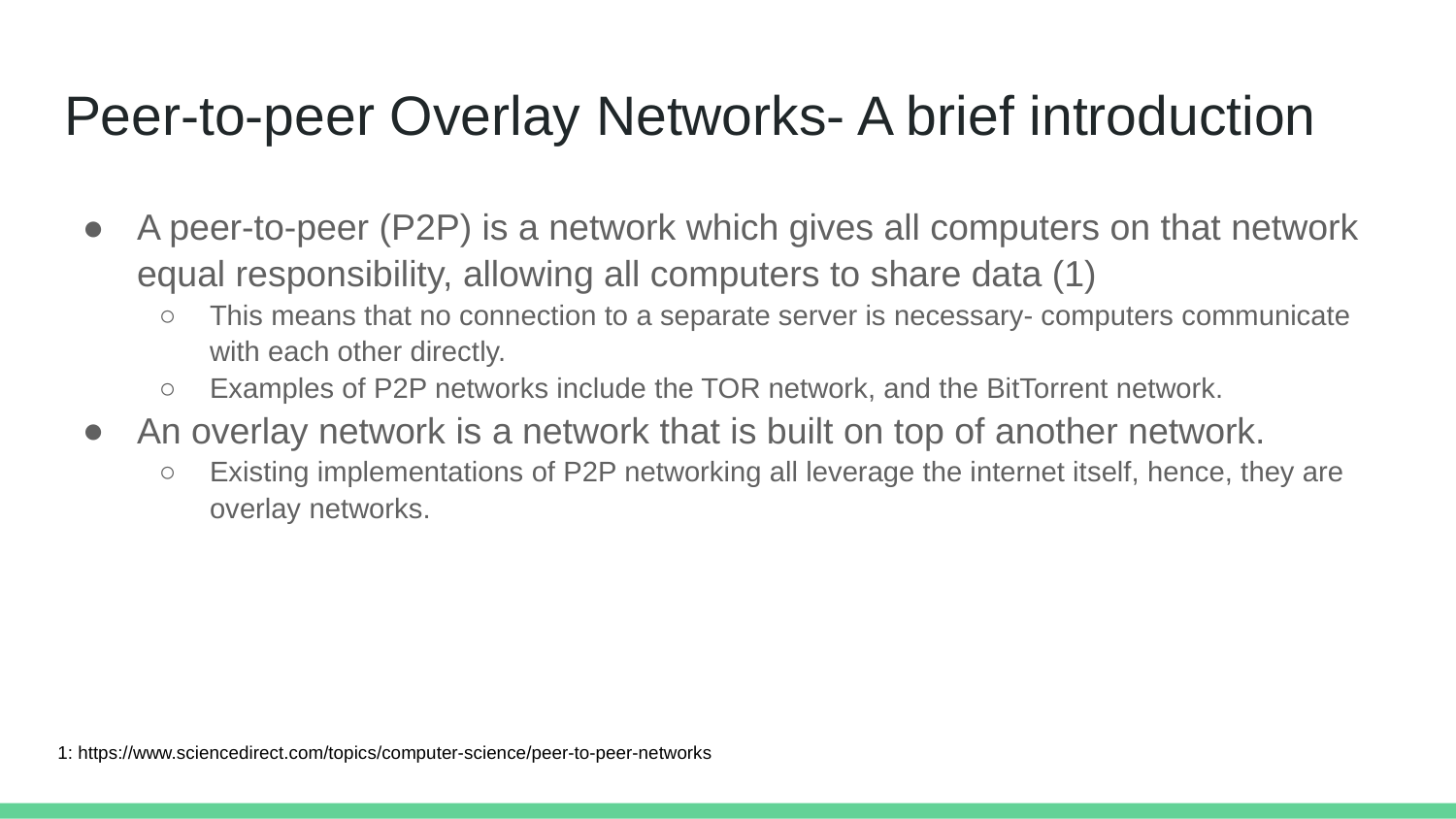

# Peer-to-peer Overlay Networks- A brief introduction
A peer-to-peer (P2P) is a network which gives all computers on that network equal responsibility, allowing all computers to share data (1)
This means that no connection to a separate server is necessary- computers communicate with each other directly.
Examples of P2P networks include the TOR network, and the BitTorrent network.
An overlay network is a network that is built on top of another network.
Existing implementations of P2P networking all leverage the internet itself, hence, they are overlay networks.

1: https://www.sciencedirect.com/topics/computer-science/peer-to-peer-networks